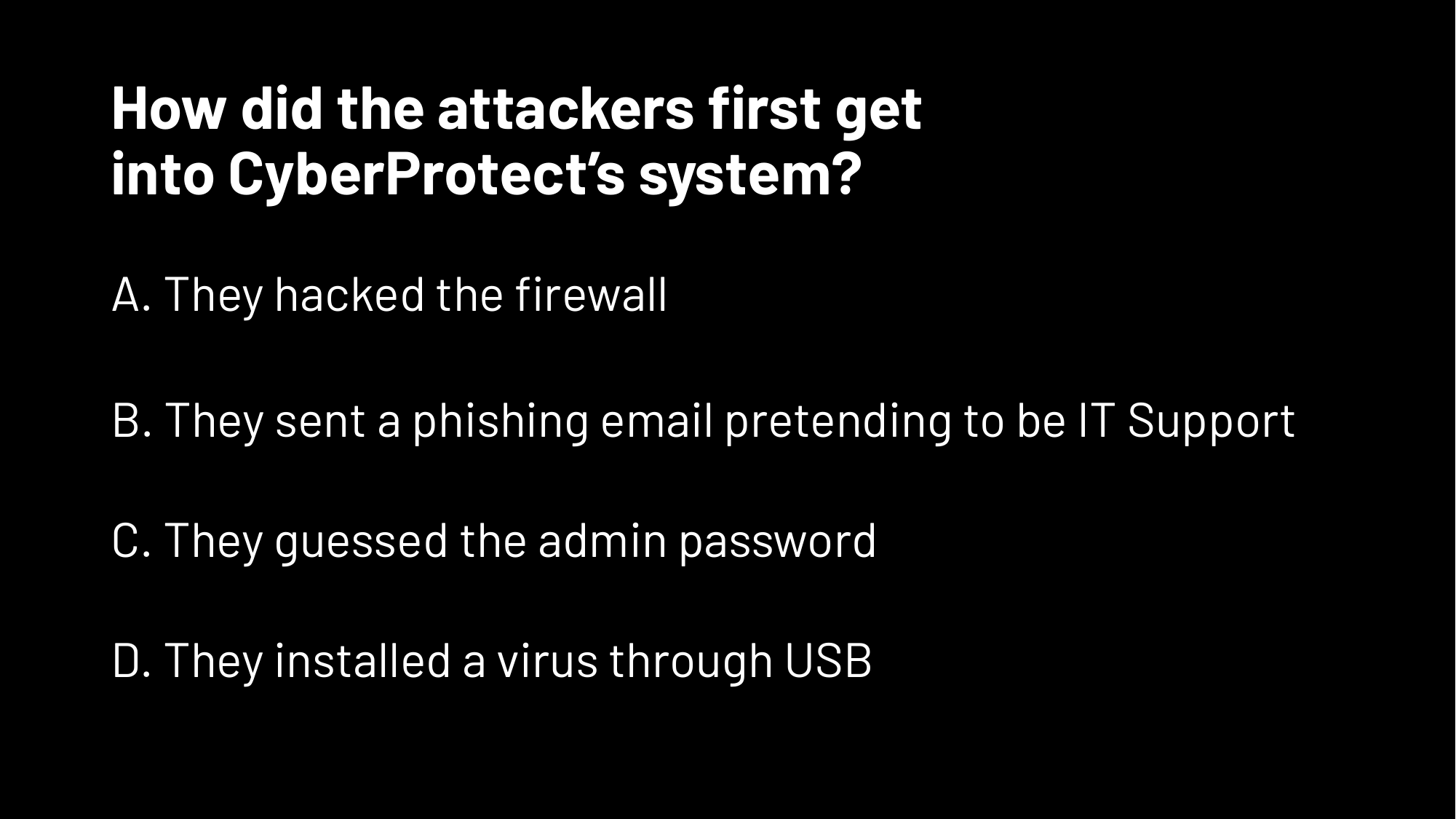

# How did the attackers first get into CyberProtect’s system?

A. They hacked the firewall
B. They sent a phishing email pretending to be IT Support
C. They guessed the admin password
D. They installed a virus through USB